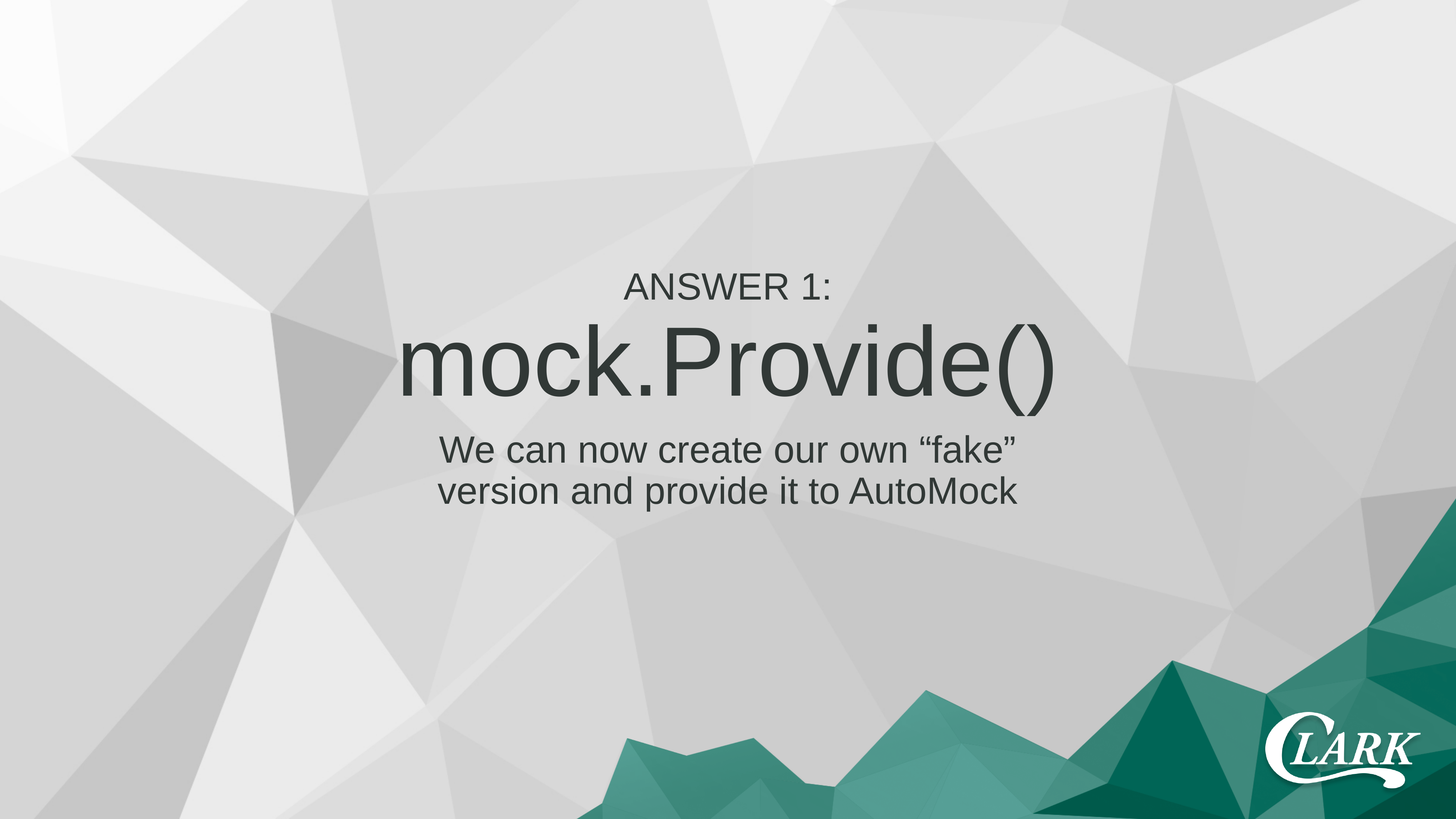

ANSWER 1:
mock.Provide()
We can now create our own “fake” version and provide it to AutoMock